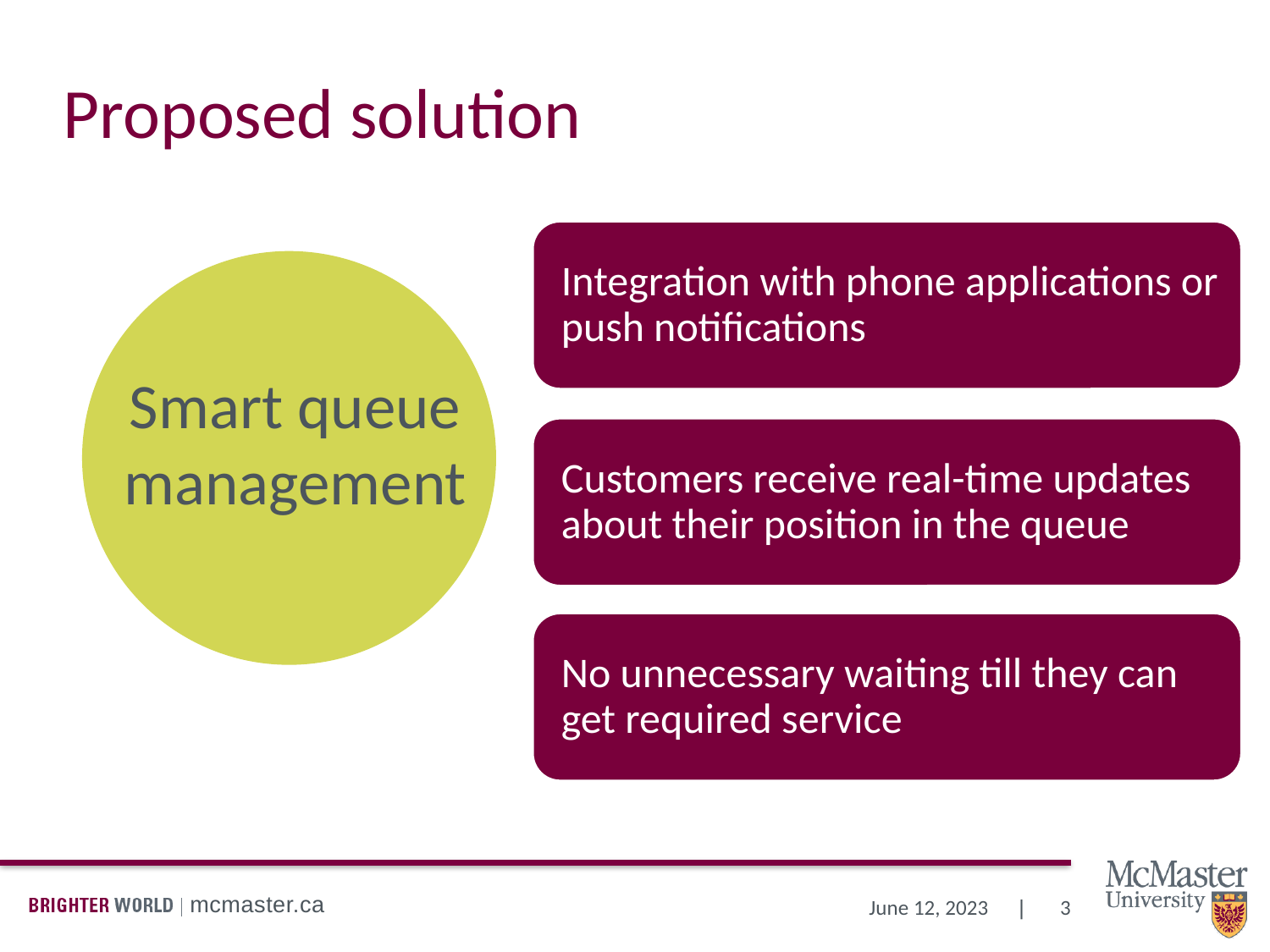

# Proposed solution
Integration with phone applications or push notifications
Customers receive real-time updates about their position in the queue
No unnecessary waiting till they can get required service
Smart queue management

3
June 12, 2023